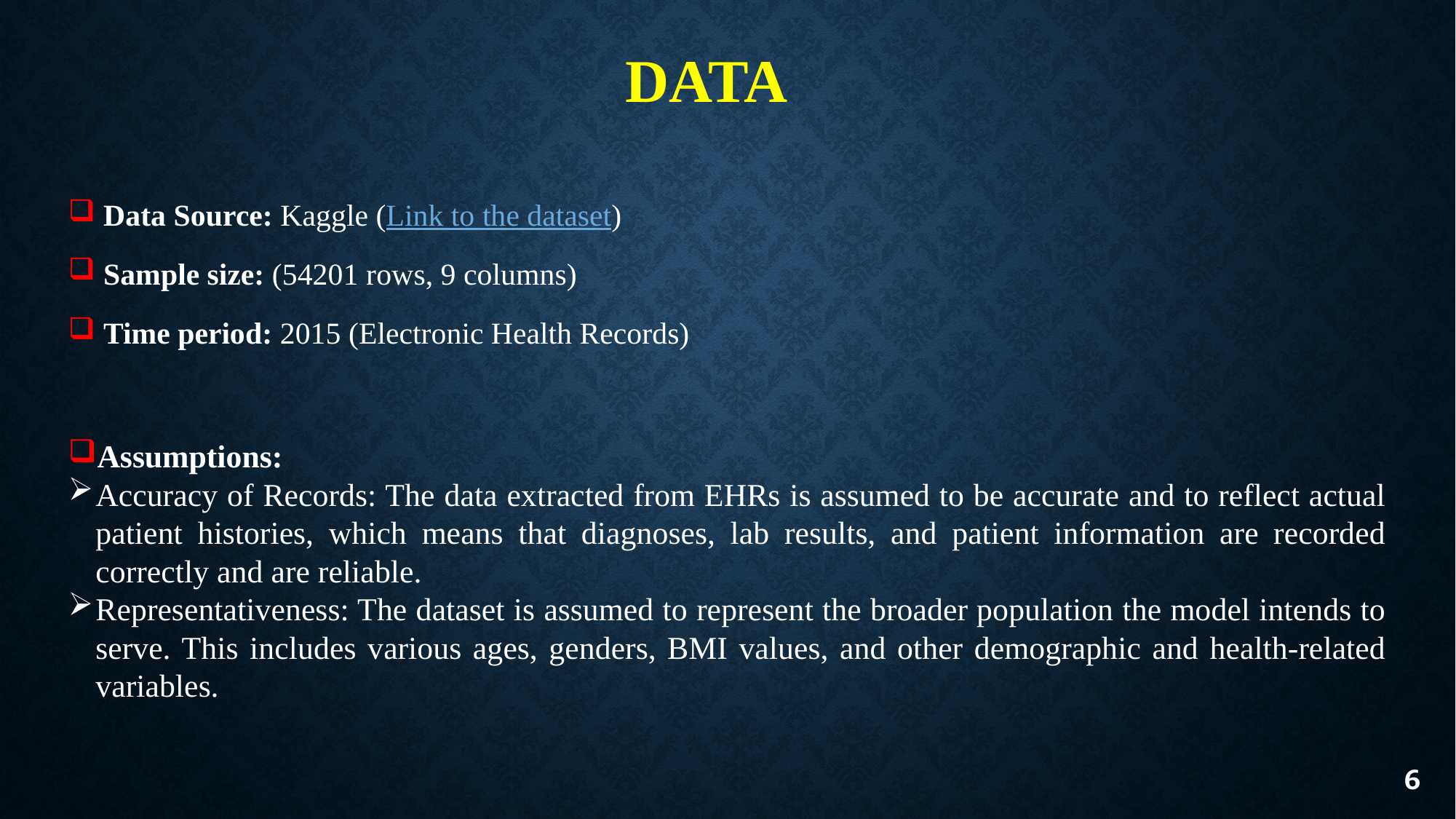

# DATA
 Data Source: Kaggle (Link to the dataset)
 Sample size: (54201 rows, 9 columns)
 Time period: 2015 (Electronic Health Records)

Assumptions:
Accuracy of Records: The data extracted from EHRs is assumed to be accurate and to reflect actual patient histories, which means that diagnoses, lab results, and patient information are recorded correctly and are reliable.
Representativeness: The dataset is assumed to represent the broader population the model intends to serve. This includes various ages, genders, BMI values, and other demographic and health-related variables.

6